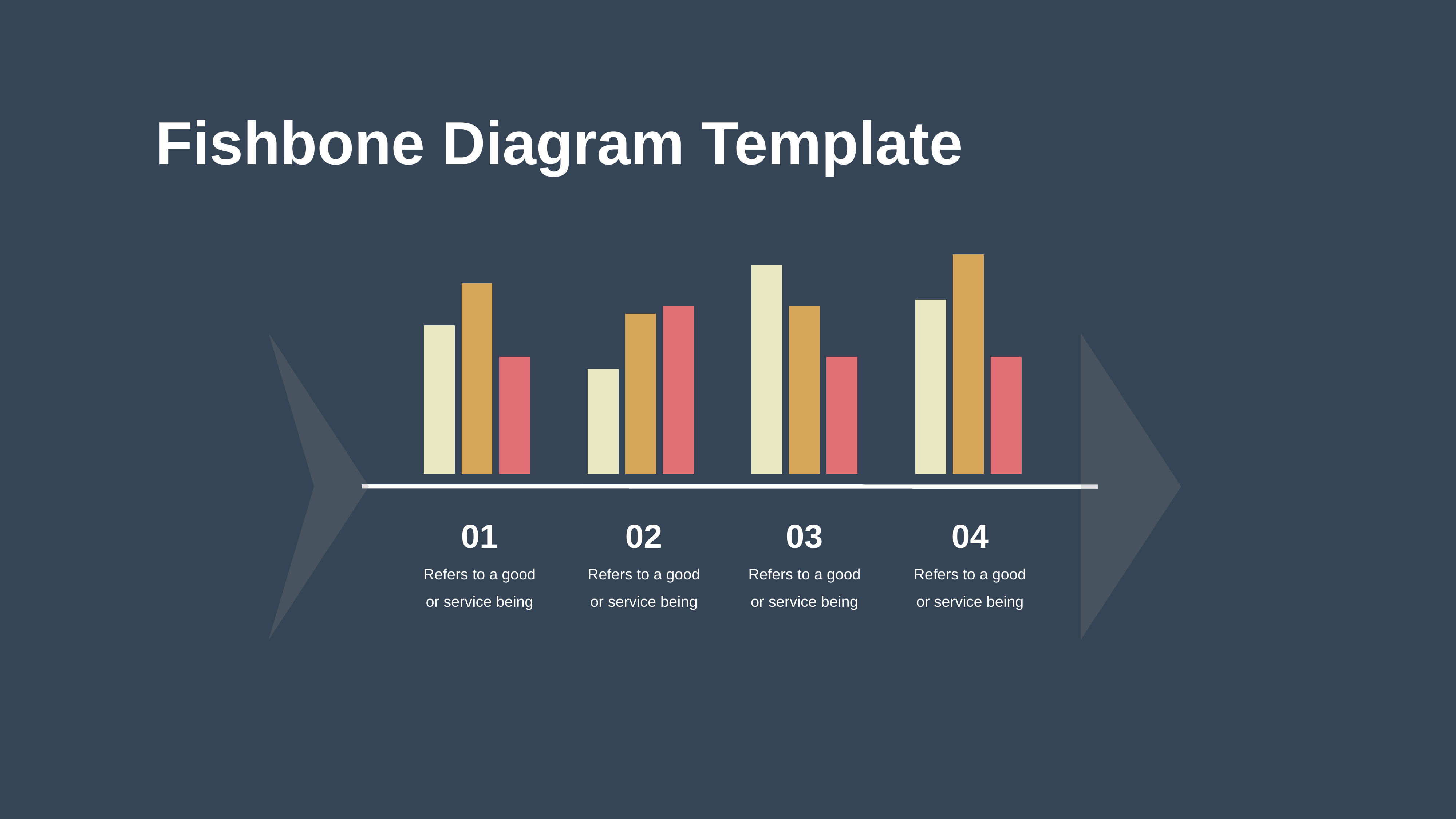

Fishbone Diagram Template

01
02
03
04
Refers to a good or service being
Refers to a good or service being
Refers to a good or service being
Refers to a good or service being